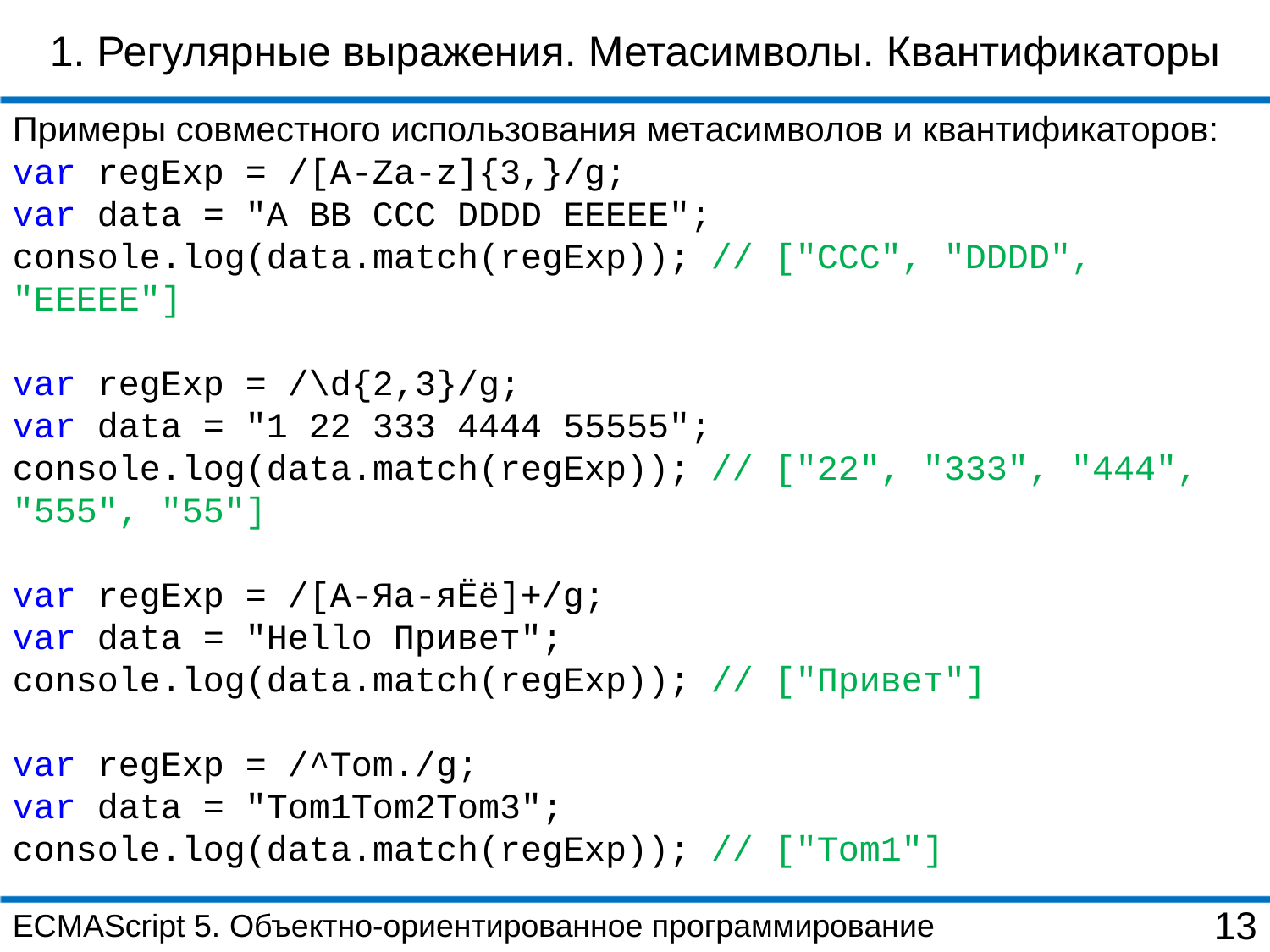

1. Регулярные выражения. Метасимволы. Квантификаторы
Примеры совместного использования метасимволов и квантификаторов:
var regExp = /[A-Za-z]{3,}/g;
var data = "A BB CCC DDDD EEEEE";
console.log(data.match(regExp)); // ["CCC", "DDDD", "EEEEE"]

var regExp = /\d{2,3}/g;
var data = "1 22 333 4444 55555";
console.log(data.match(regExp)); // ["22", "333", "444", "555", "55"]

var regExp = /[А-Яа-яЁё]+/g;
var data = "Hello Привет";
console.log(data.match(regExp)); // ["Привет"]

var regExp = /^Tom./g;
var data = "Tom1Tom2Tom3";
console.log(data.match(regExp)); // ["Tom1"]
ECMAScript 5. Объектно-ориентированное программирование
13